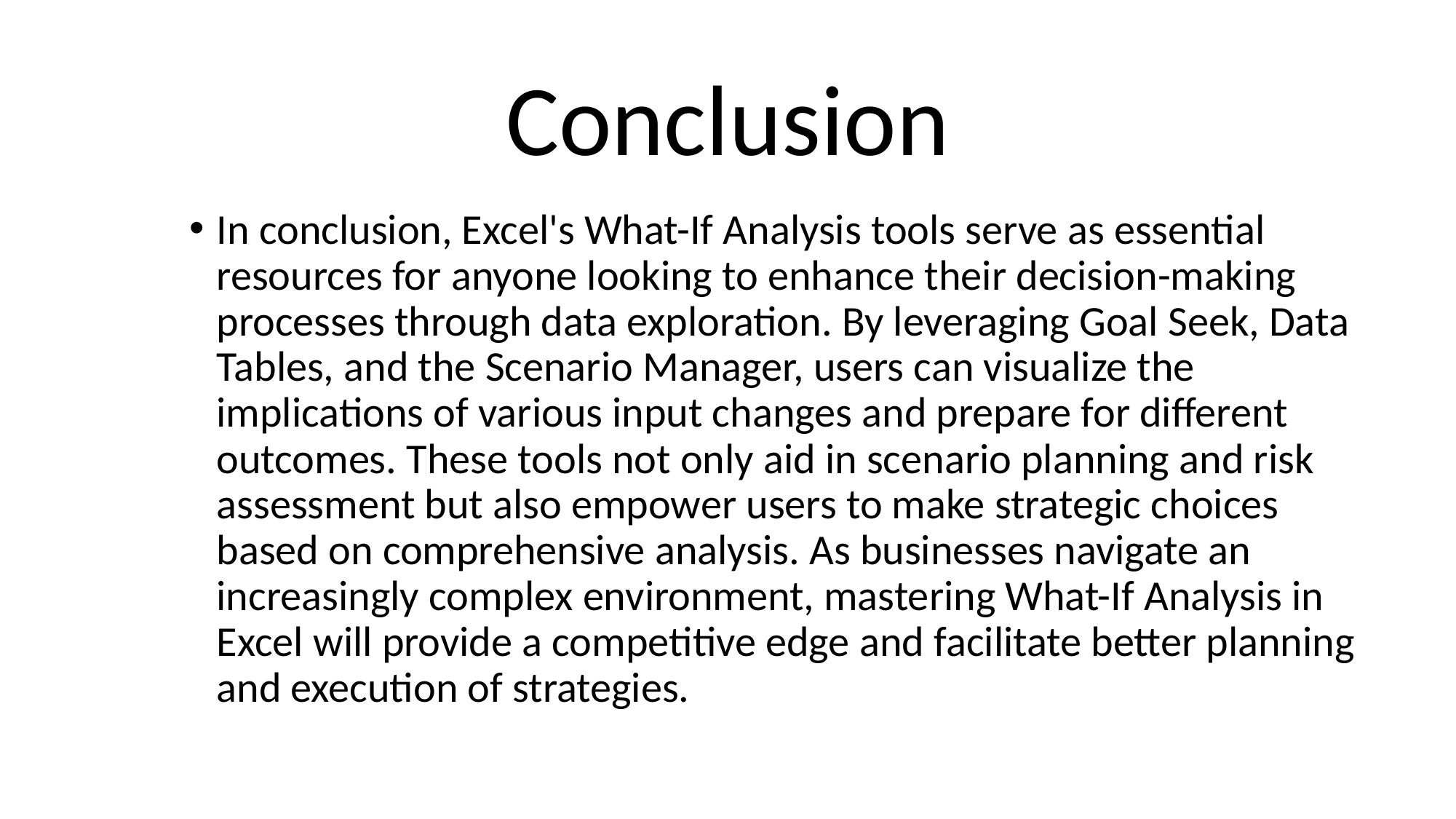

# Conclusion
In conclusion, Excel's What-If Analysis tools serve as essential resources for anyone looking to enhance their decision-making processes through data exploration. By leveraging Goal Seek, Data Tables, and the Scenario Manager, users can visualize the implications of various input changes and prepare for different outcomes. These tools not only aid in scenario planning and risk assessment but also empower users to make strategic choices based on comprehensive analysis. As businesses navigate an increasingly complex environment, mastering What-If Analysis in Excel will provide a competitive edge and facilitate better planning and execution of strategies.